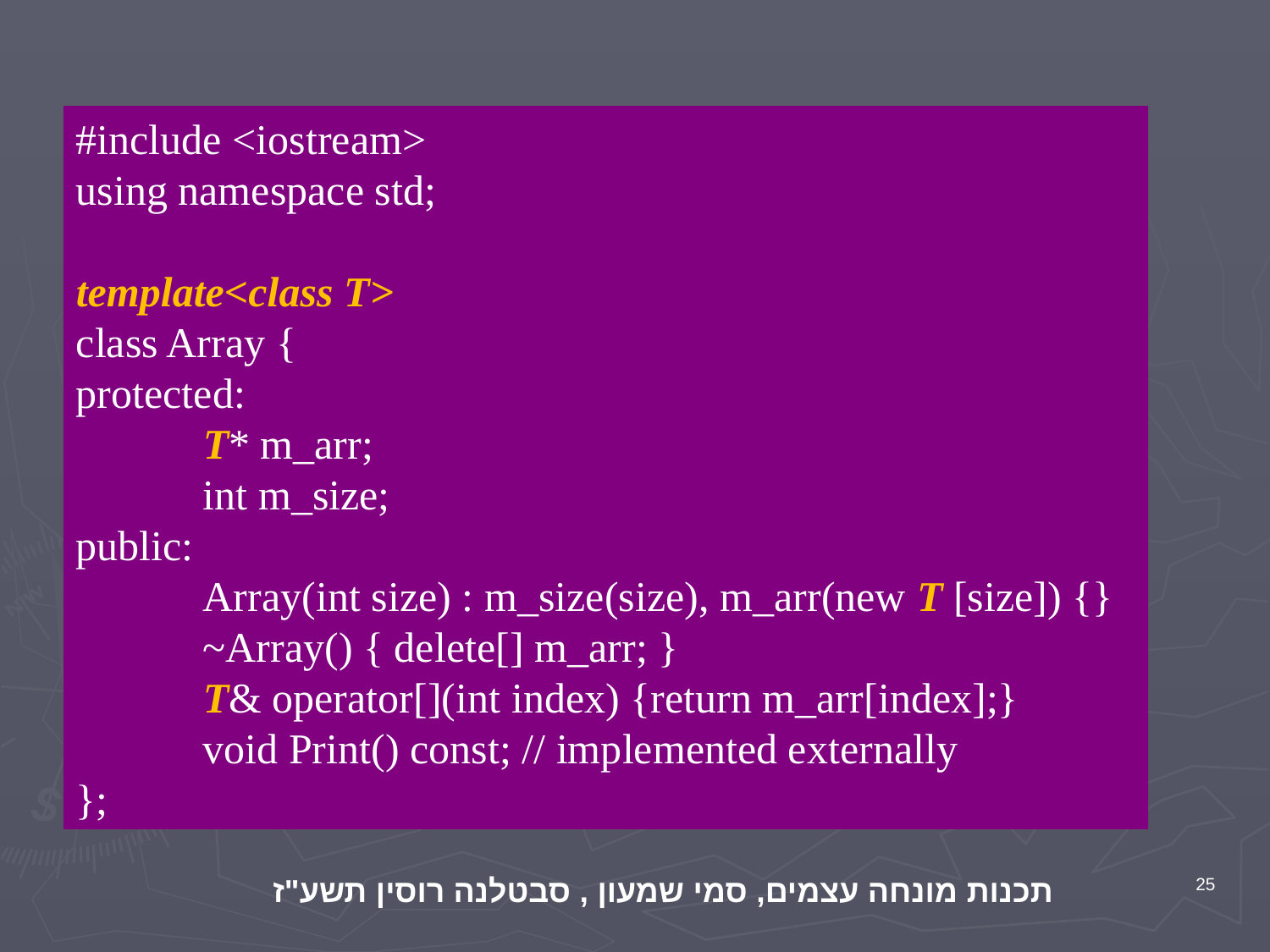

#include <iostream>
using namespace std;

template<class T>
class Array {
protected:
	T* m_arr;
	int m_size;
public:
	Array(int size) : m_size(size), m_arr(new T [size]) {}
	~Array() { delete[] m_arr; }
	T& operator[](int index) {return m_arr[index];}
	void Print() const; // implemented externally
};
תכנות מונחה עצמים, סמי שמעון , סבטלנה רוסין תשע"ז
25